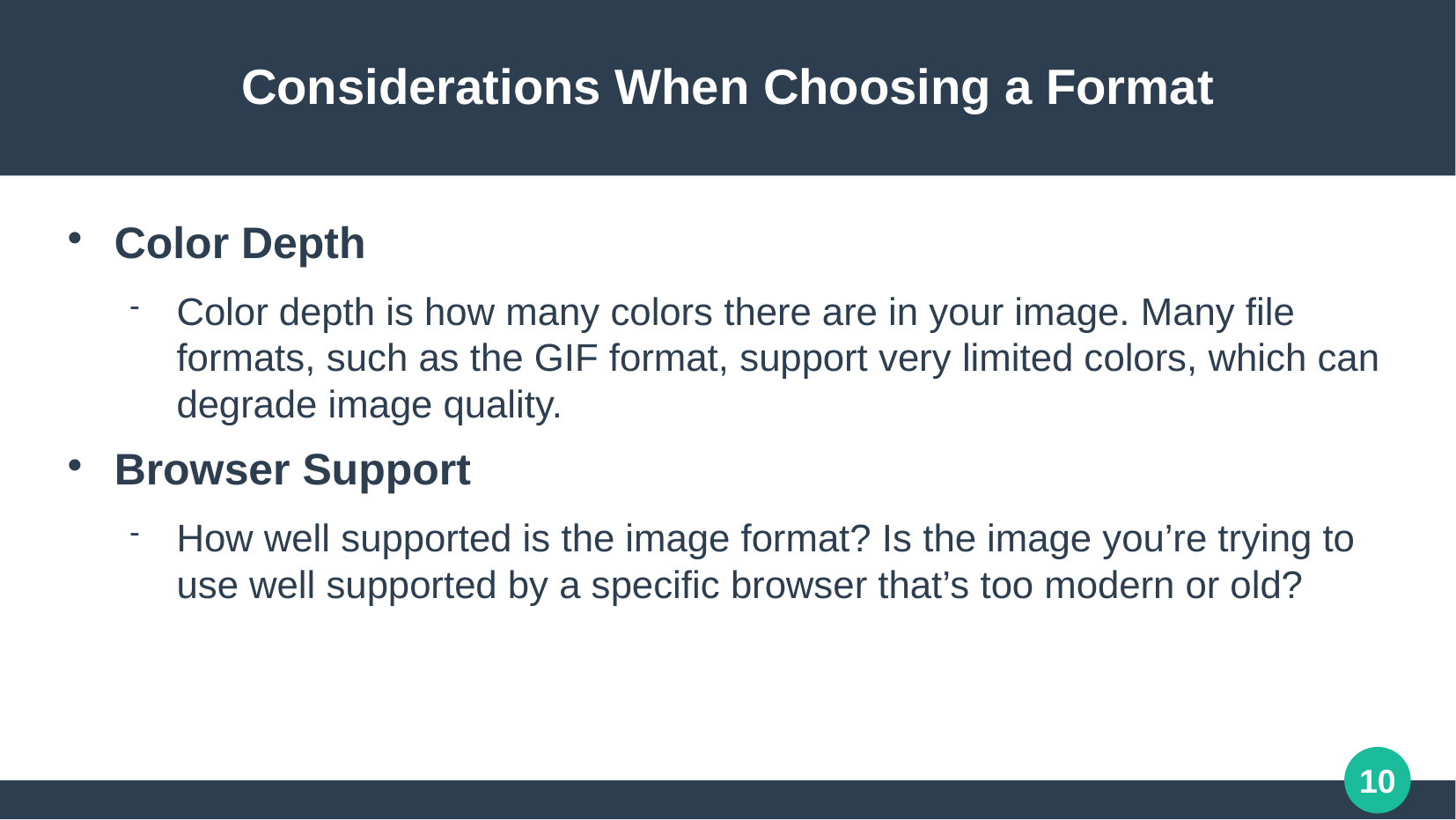

Considerations When Choosing a Format
Color Depth
Color depth is how many colors there are in your image. Many file formats, such as the GIF format, support very limited colors, which can degrade image quality.
Browser Support
How well supported is the image format? Is the image you’re trying to use well supported by a specific browser that’s too modern or old?